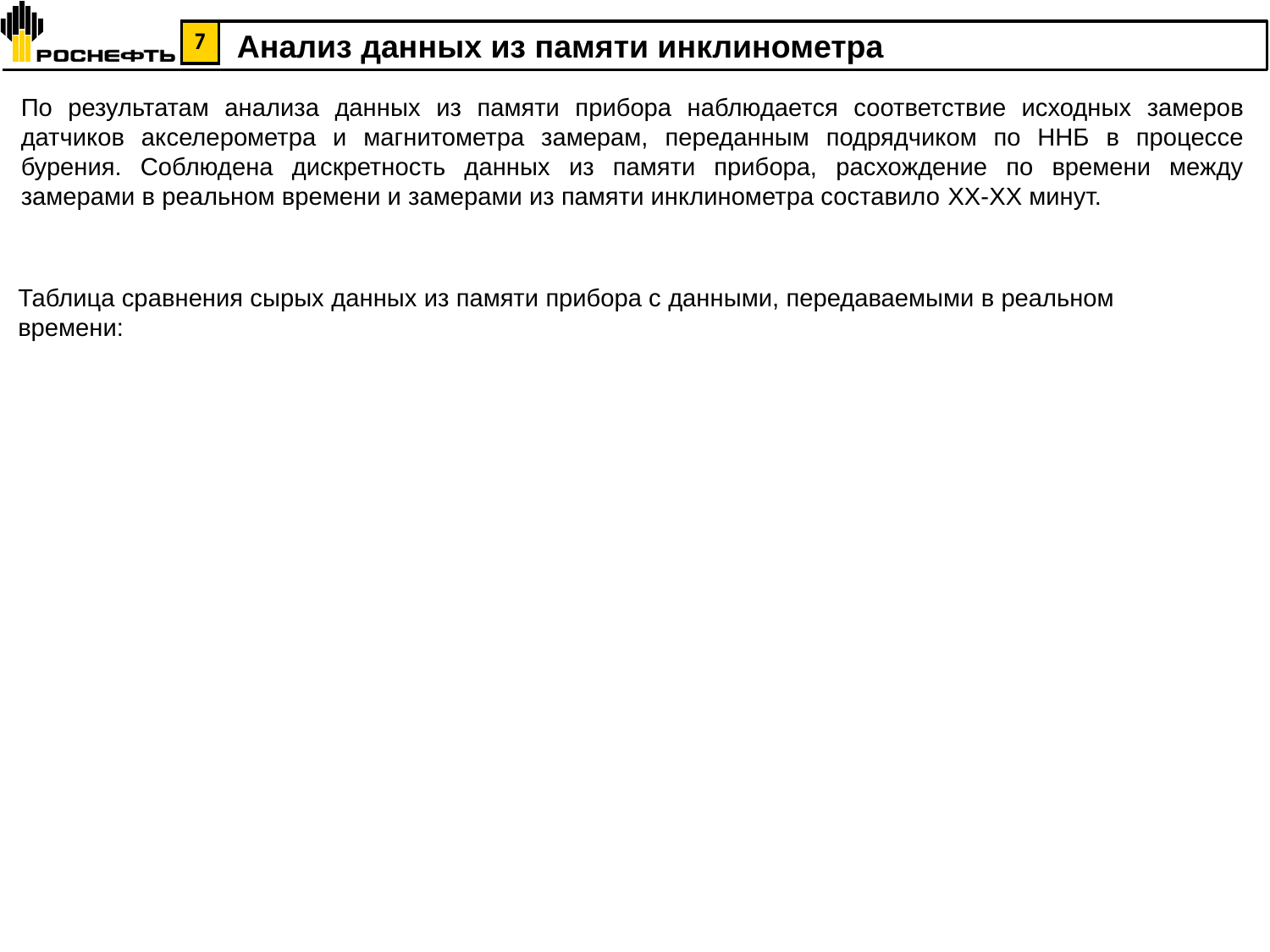

Анализ данных из памяти инклинометра
По результатам анализа данных из памяти прибора наблюдается соответствие исходных замеров датчиков акселерометра и магнитометра замерам, переданным подрядчиком по ННБ в процессе бурения. Соблюдена дискретность данных из памяти прибора, расхождение по времени между замерами в реальном времени и замерами из памяти инклинометра составило XX-XX минут.

Таблица сравнения сырых данных из памяти прибора с данными, передаваемыми в реальном времени: